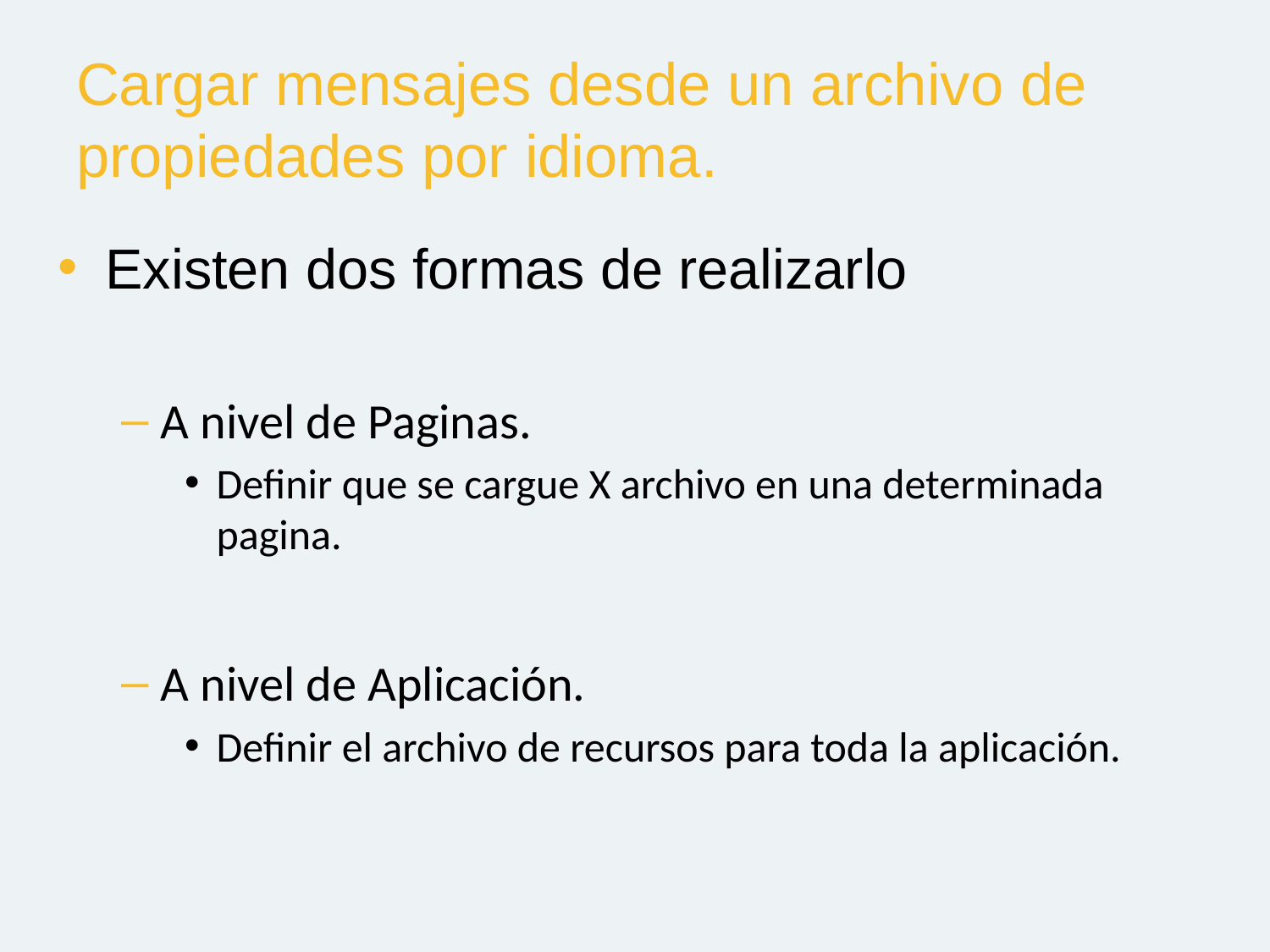

# Cargar mensajes desde un archivo de propiedades por idioma.
Existen dos formas de realizarlo

A nivel de Paginas.
Definir que se cargue X archivo en una determinada pagina.

A nivel de Aplicación.
Definir el archivo de recursos para toda la aplicación.